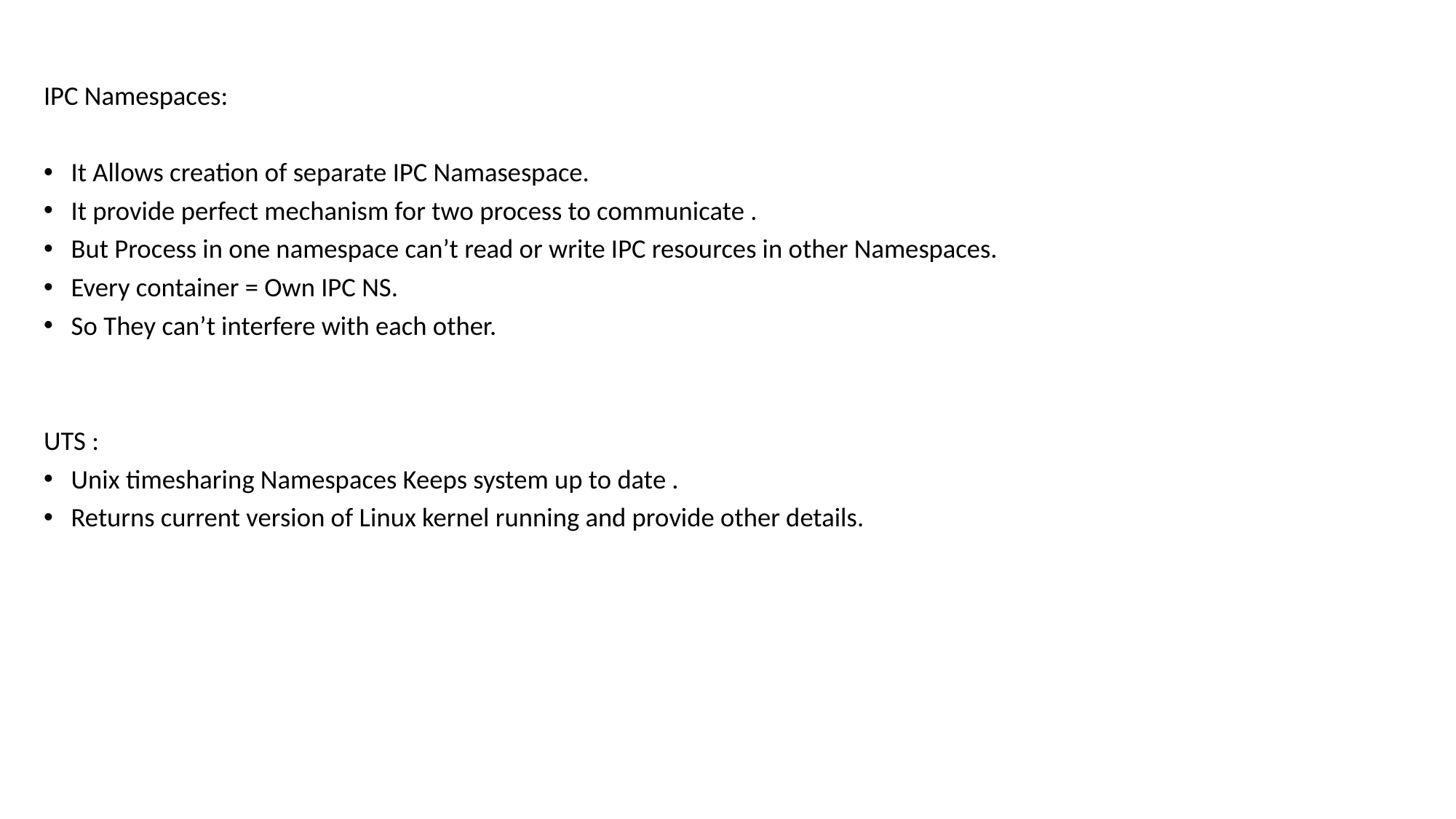

IPC Namespaces:

It Allows creation of separate IPC Namasespace.
It provide perfect mechanism for two process to communicate .
But Process in one namespace can’t read or write IPC resources in other Namespaces.
Every container = Own IPC NS.
So They can’t interfere with each other.

UTS :
Unix timesharing Namespaces Keeps system up to date .
Returns current version of Linux kernel running and provide other details.